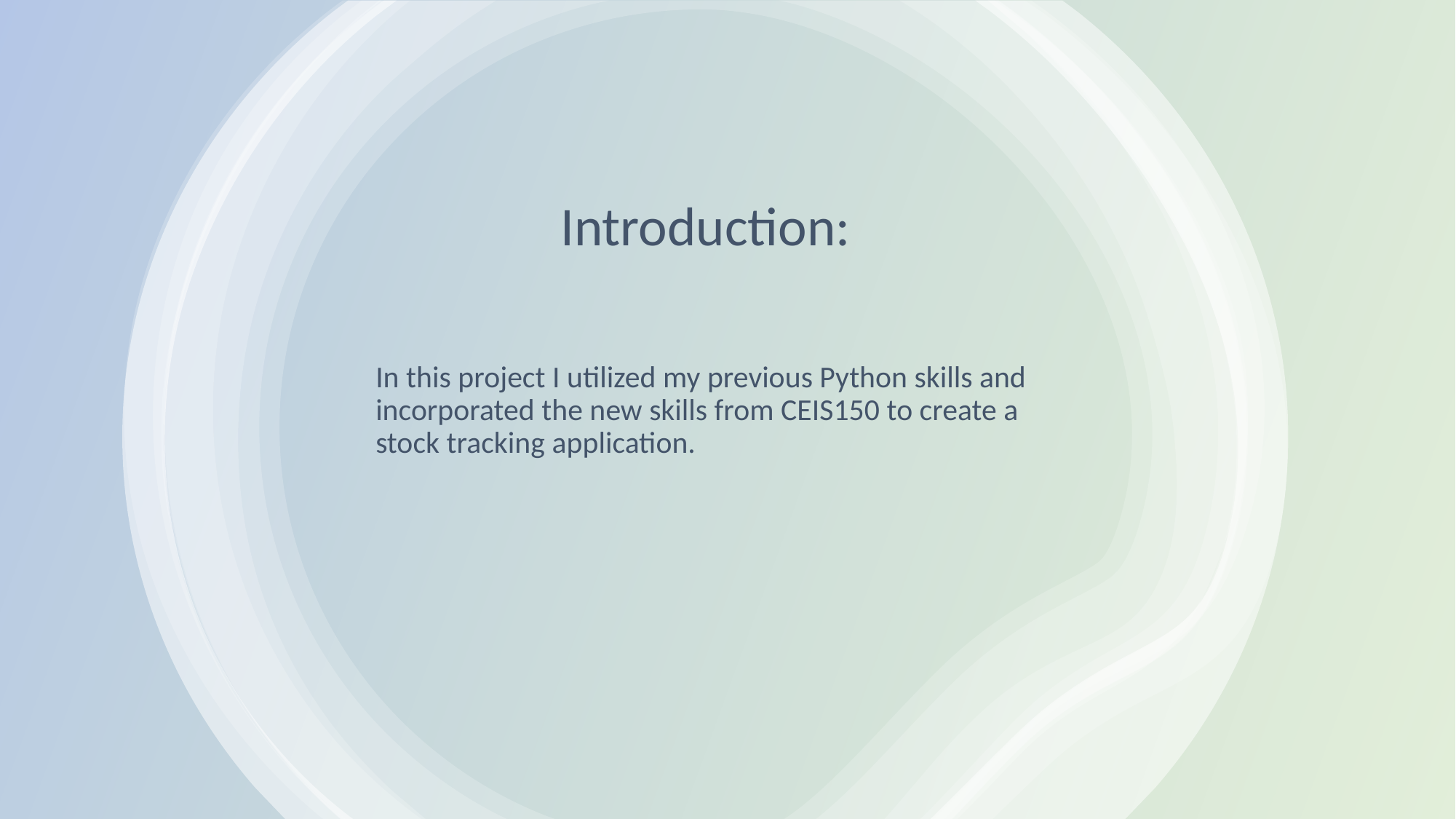

# Introduction:
In this project I utilized my previous Python skills and incorporated the new skills from CEIS150 to create a stock tracking application.